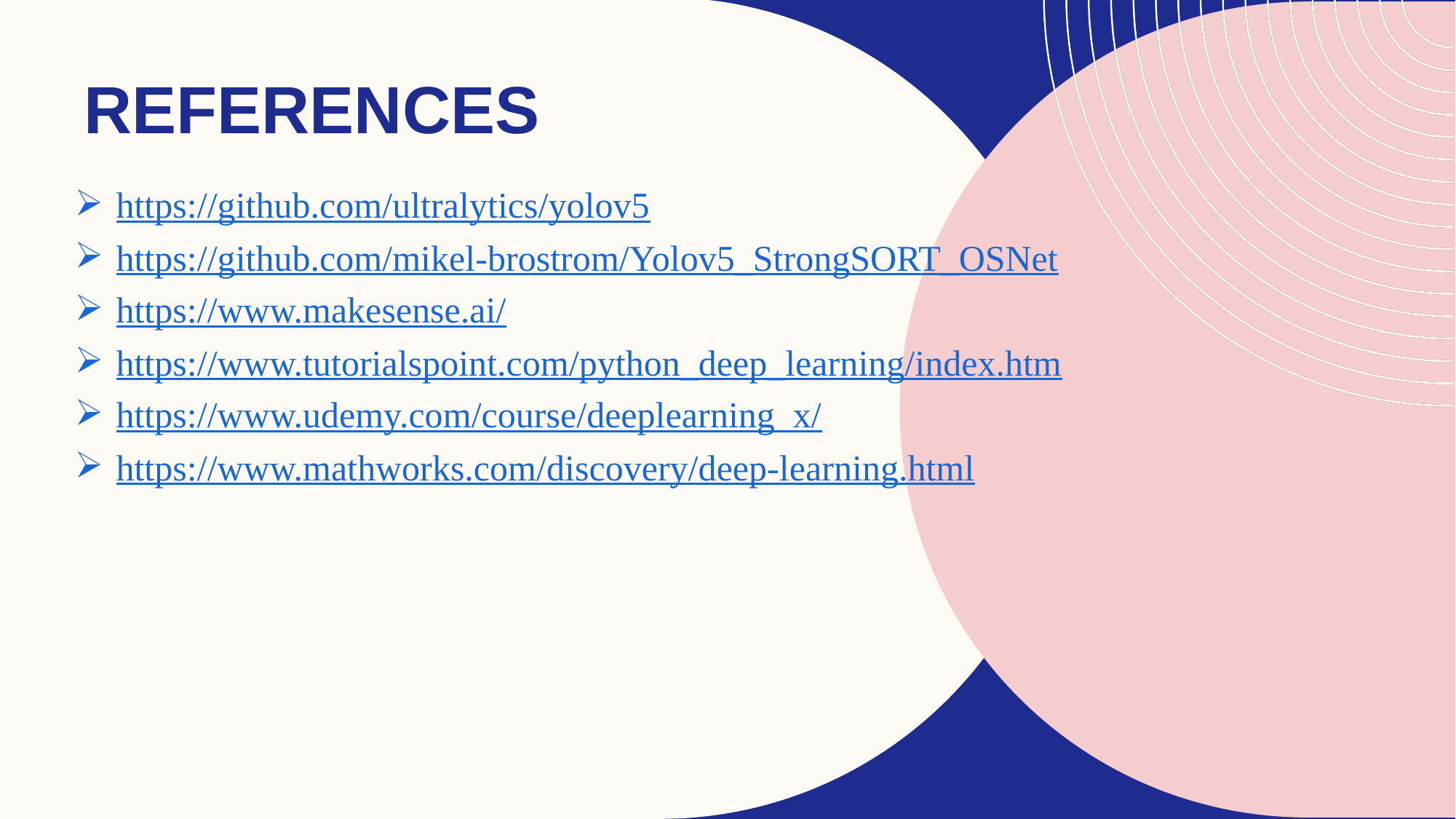

# REFERENCES
https://github.com/ultralytics/yolov5
https://github.com/mikel-brostrom/Yolov5_StrongSORT_OSNet
https://www.makesense.ai/
https://www.tutorialspoint.com/python_deep_learning/index.htm
https://www.udemy.com/course/deeplearning_x/
https://www.mathworks.com/discovery/deep-learning.html